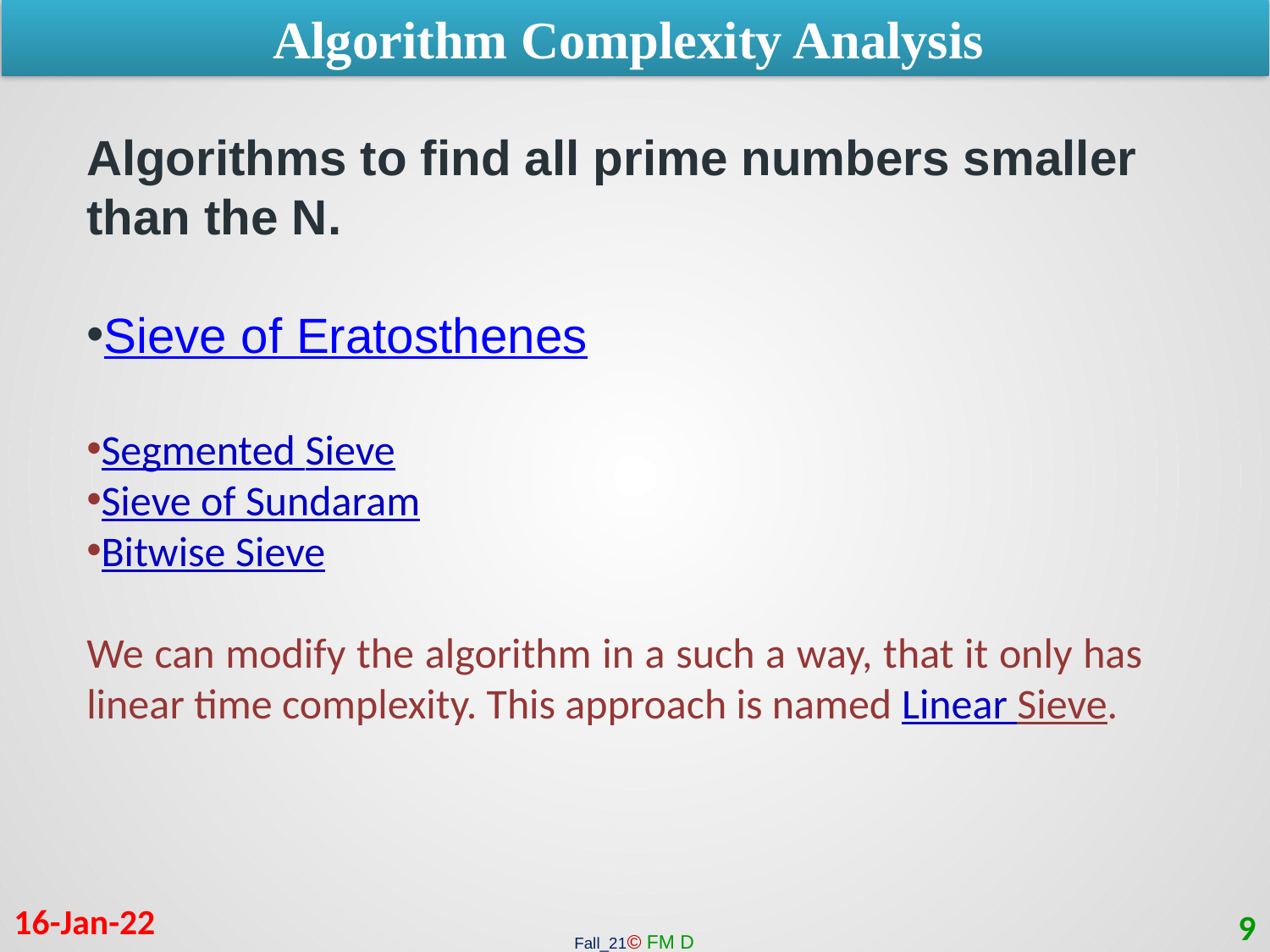

Algorithm Complexity Analysis
Algorithms to find all prime numbers smaller than the N.

Sieve of Eratosthenes

Segmented Sieve
Sieve of Sundaram
Bitwise Sieve

We can modify the algorithm in a such a way, that it only has linear time complexity. This approach is named Linear Sieve.

16-Jan-22
9